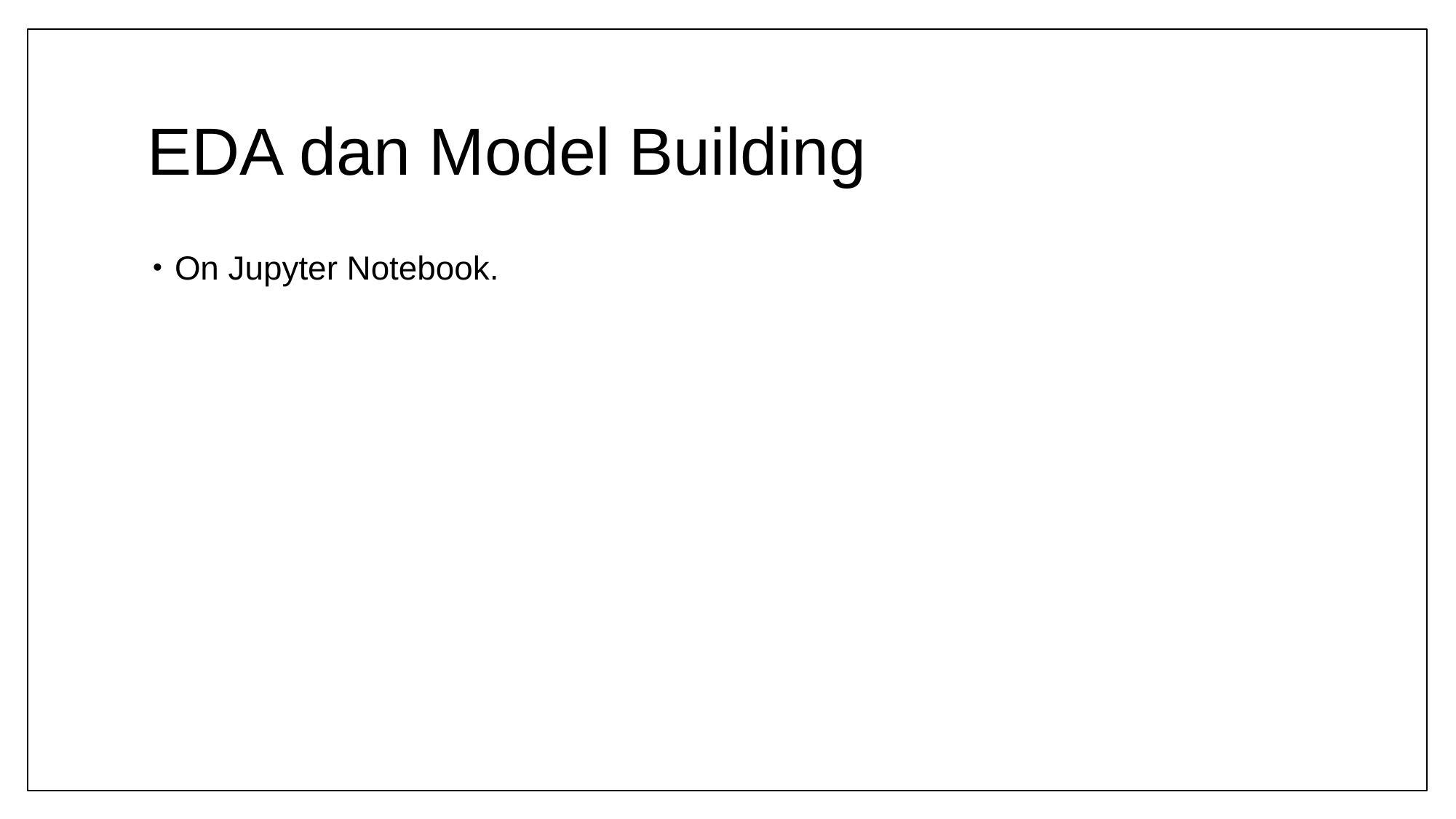

# EDA dan Model Building
On Jupyter Notebook.